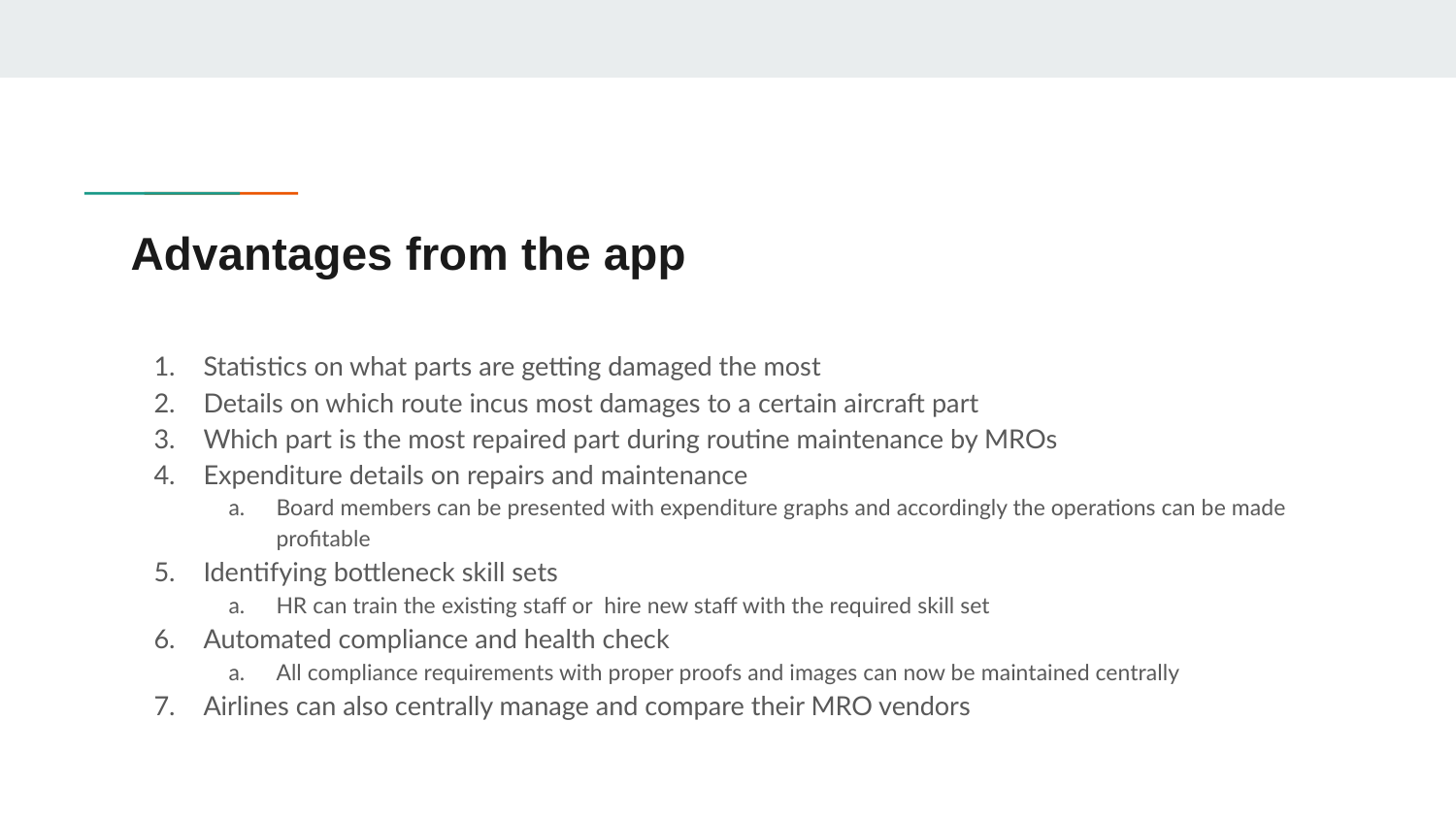

# Advantages from the app
Statistics on what parts are getting damaged the most
Details on which route incus most damages to a certain aircraft part
Which part is the most repaired part during routine maintenance by MROs
Expenditure details on repairs and maintenance
Board members can be presented with expenditure graphs and accordingly the operations can be made profitable
Identifying bottleneck skill sets
HR can train the existing staff or  hire new staff with the required skill set
Automated compliance and health check
All compliance requirements with proper proofs and images can now be maintained centrally
Airlines can also centrally manage and compare their MRO vendors